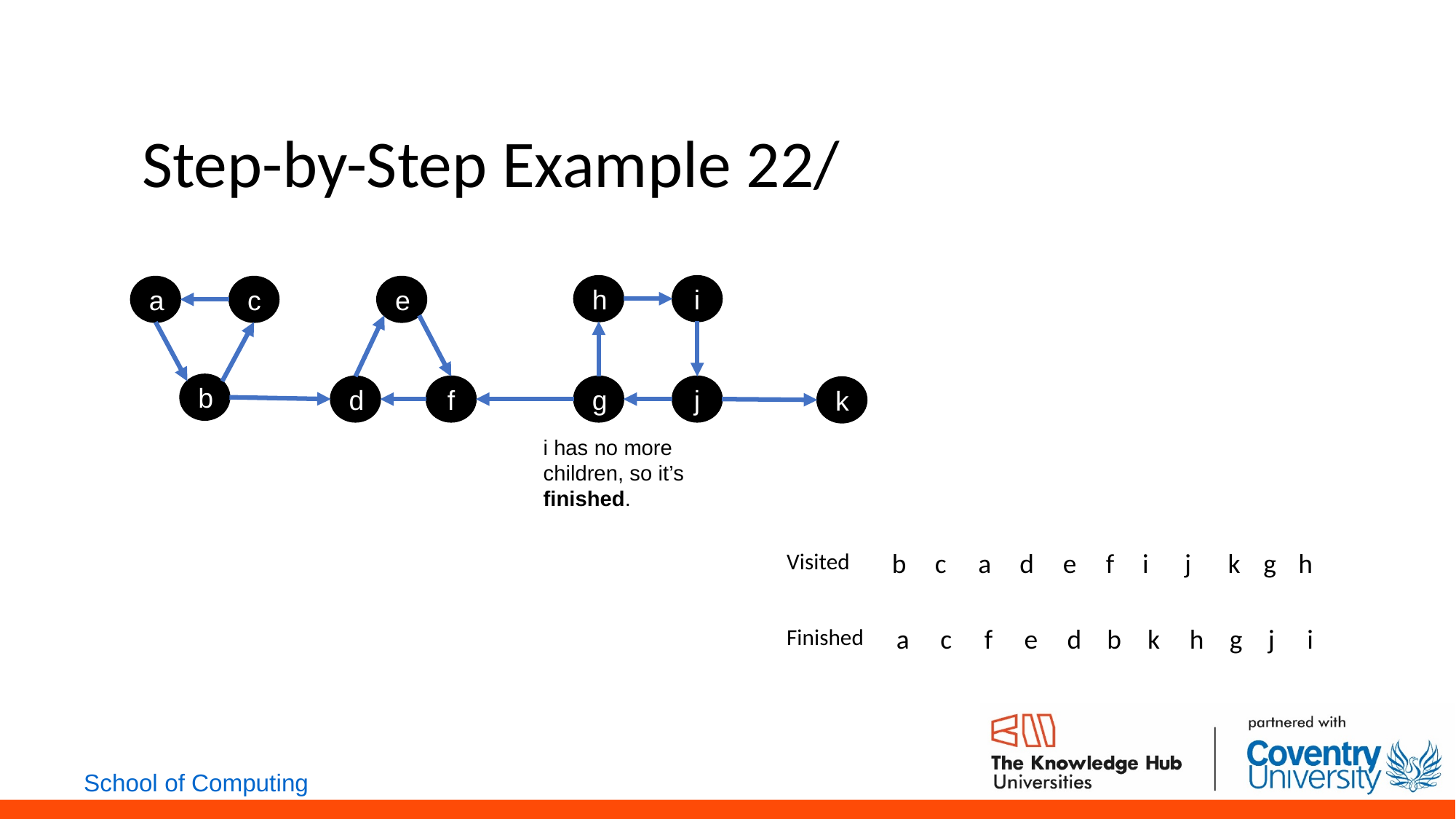

# Step-by-Step Example 22/
h
i
a
c
e
b
d
f
g
j
k
i has no more children, so it’s finished.
| Visited | b | c | a | d | e | f | i | j | k | g | h |
| --- | --- | --- | --- | --- | --- | --- | --- | --- | --- | --- | --- |
| Finished | a | c | f | e | d | b | k | h | g | j | i |
| --- | --- | --- | --- | --- | --- | --- | --- | --- | --- | --- | --- |